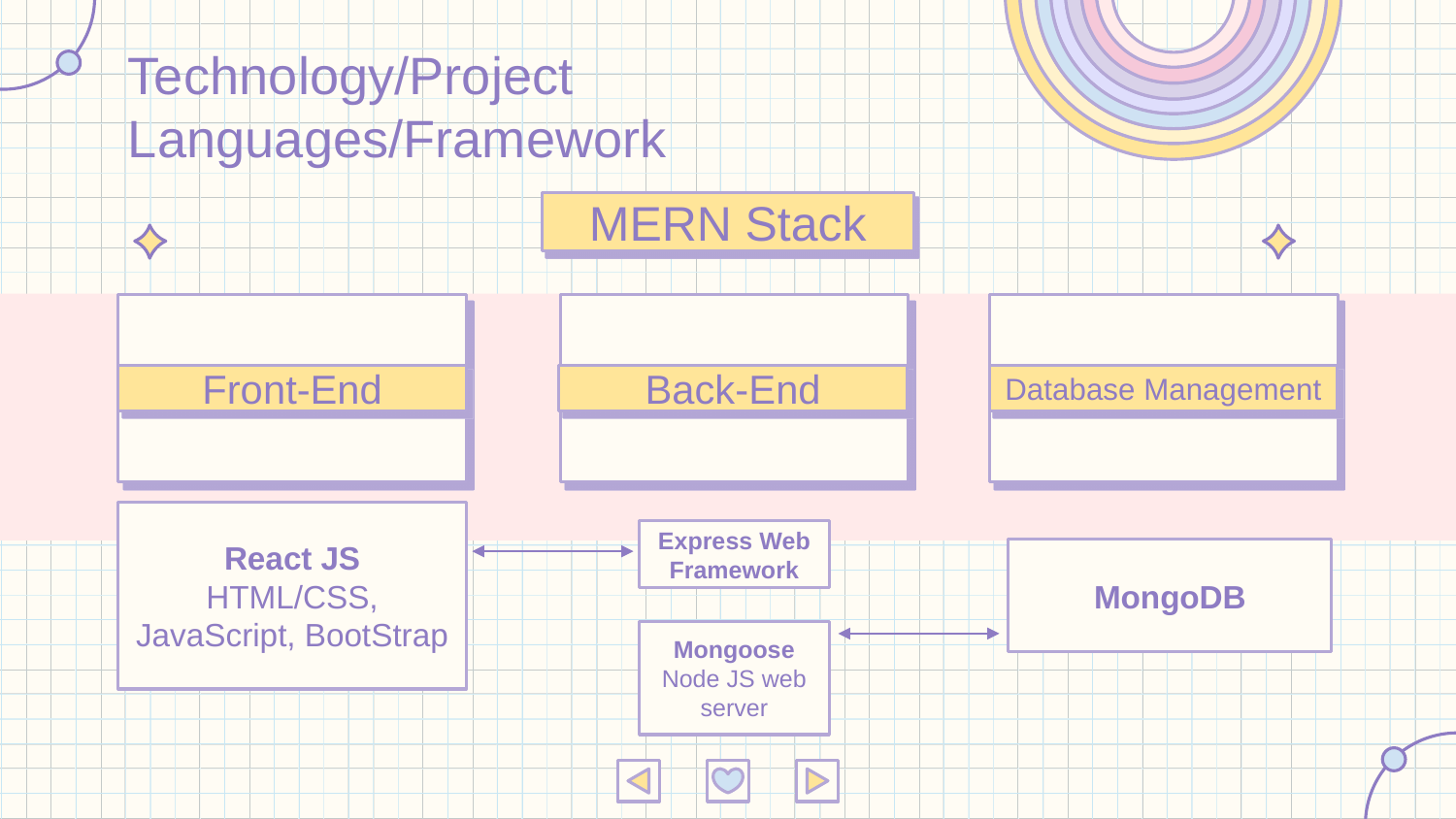

Technology/Project Languages/Framework

MERN Stack

# Front-End
Back-End
Database Management
React JS
HTML/CSS, JavaScript, BootStrap
Express Web Framework
MongoDB
Mongoose
Node JS web server